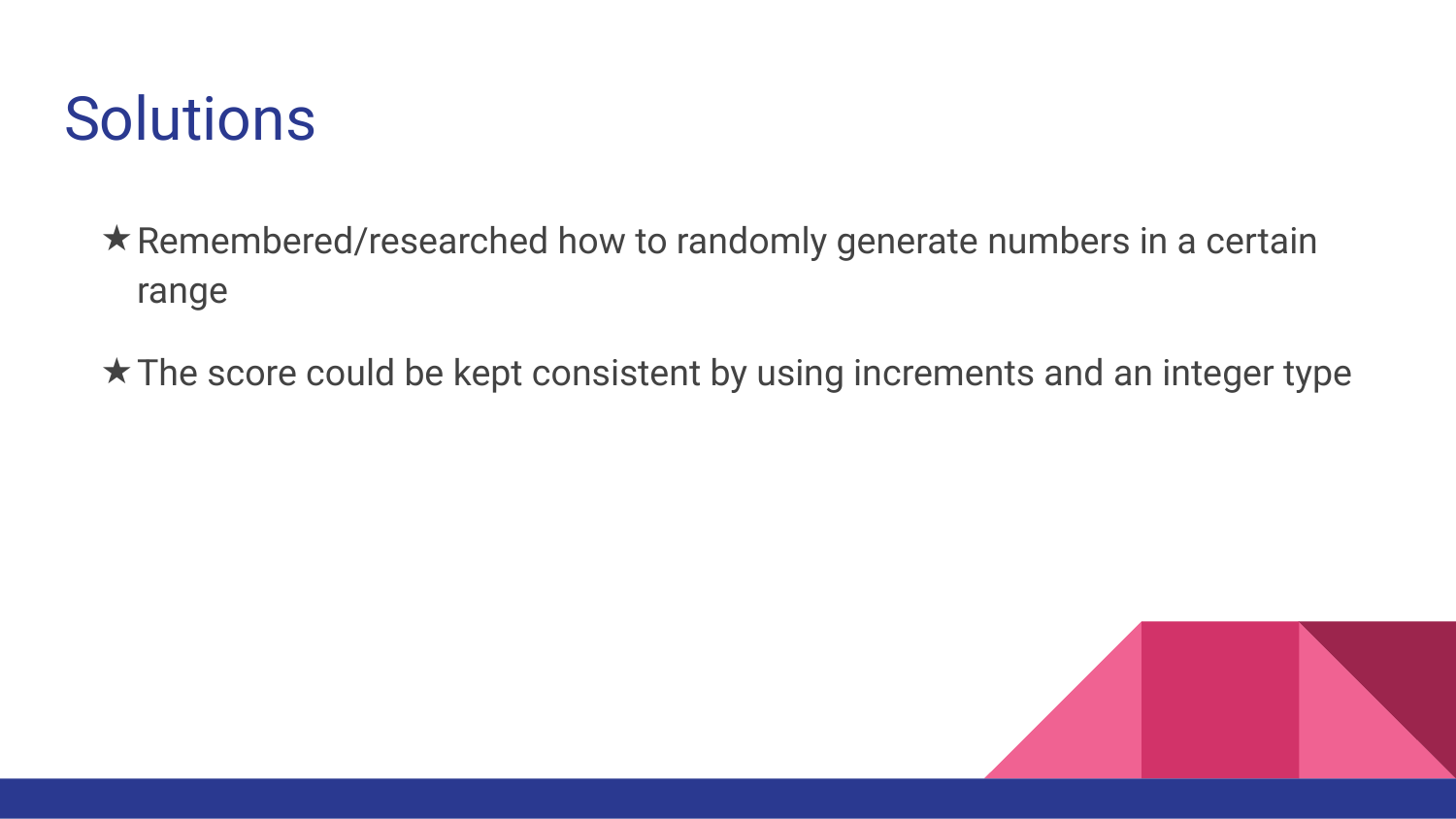

# Solutions
Remembered/researched how to randomly generate numbers in a certain range
The score could be kept consistent by using increments and an integer type